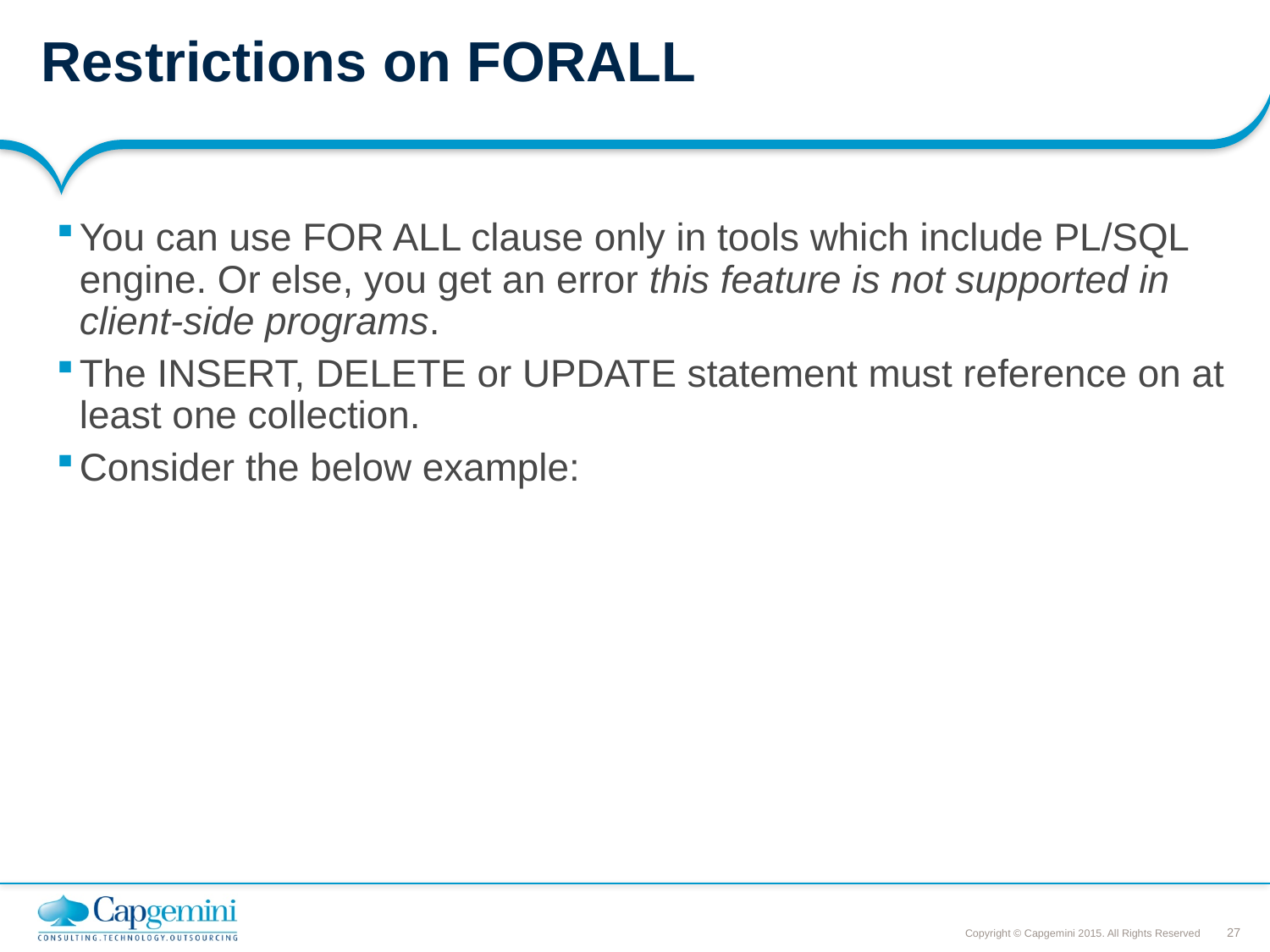

# Restrictions on FORALL
You can use FOR ALL clause only in tools which include PL/SQL engine. Or else, you get an error this feature is not supported in client-side programs.
The INSERT, DELETE or UPDATE statement must reference on at least one collection.
Consider the below example: